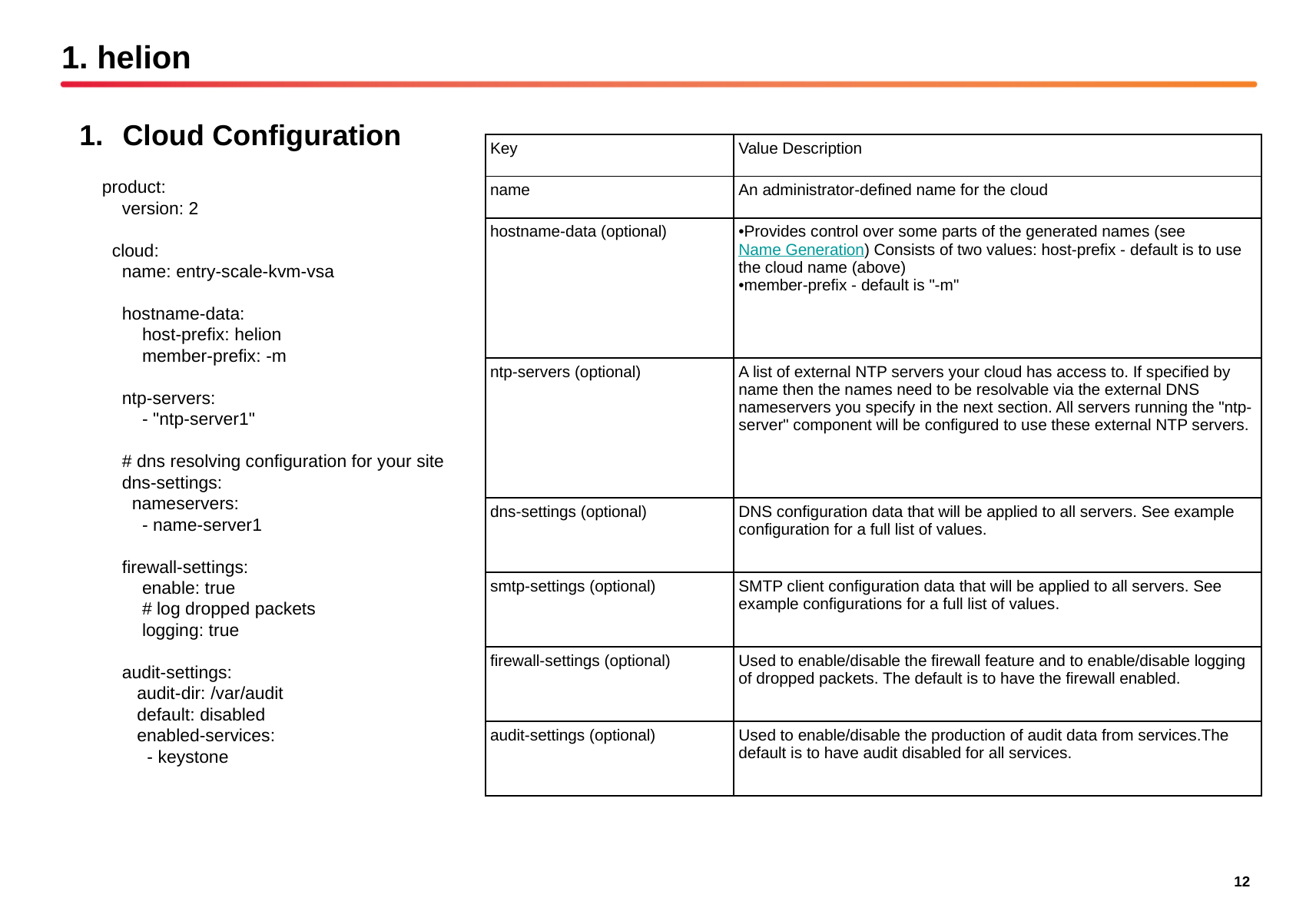

# 1. helion
Cloud Configuration
| Key | Value Description |
| --- | --- |
| name | An administrator-defined name for the cloud |
| hostname-data (optional) | Provides control over some parts of the generated names (see Name Generation) Consists of two values: host-prefix - default is to use the cloud name (above) member-prefix - default is "-m" |
| ntp-servers (optional) | A list of external NTP servers your cloud has access to. If specified by name then the names need to be resolvable via the external DNS nameservers you specify in the next section. All servers running the "ntp-server" component will be configured to use these external NTP servers. |
| dns-settings (optional) | DNS configuration data that will be applied to all servers. See example configuration for a full list of values. |
| smtp-settings (optional) | SMTP client configuration data that will be applied to all servers. See example configurations for a full list of values. |
| firewall-settings (optional) | Used to enable/disable the firewall feature and to enable/disable logging of dropped packets. The default is to have the firewall enabled. |
| audit-settings (optional) | Used to enable/disable the production of audit data from services.The default is to have audit disabled for all services. |
product:
    version: 2

  cloud:
    name: entry-scale-kvm-vsa

    hostname-data:
        host-prefix: helion
        member-prefix: -m

    ntp-servers:
        - "ntp-server1"

    # dns resolving configuration for your site
    dns-settings:
      nameservers:
        - name-server1

    firewall-settings:
        enable: true
        # log dropped packets
        logging: true

    audit-settings:
       audit-dir: /var/audit
       default: disabled
       enabled-services:
         - keystone